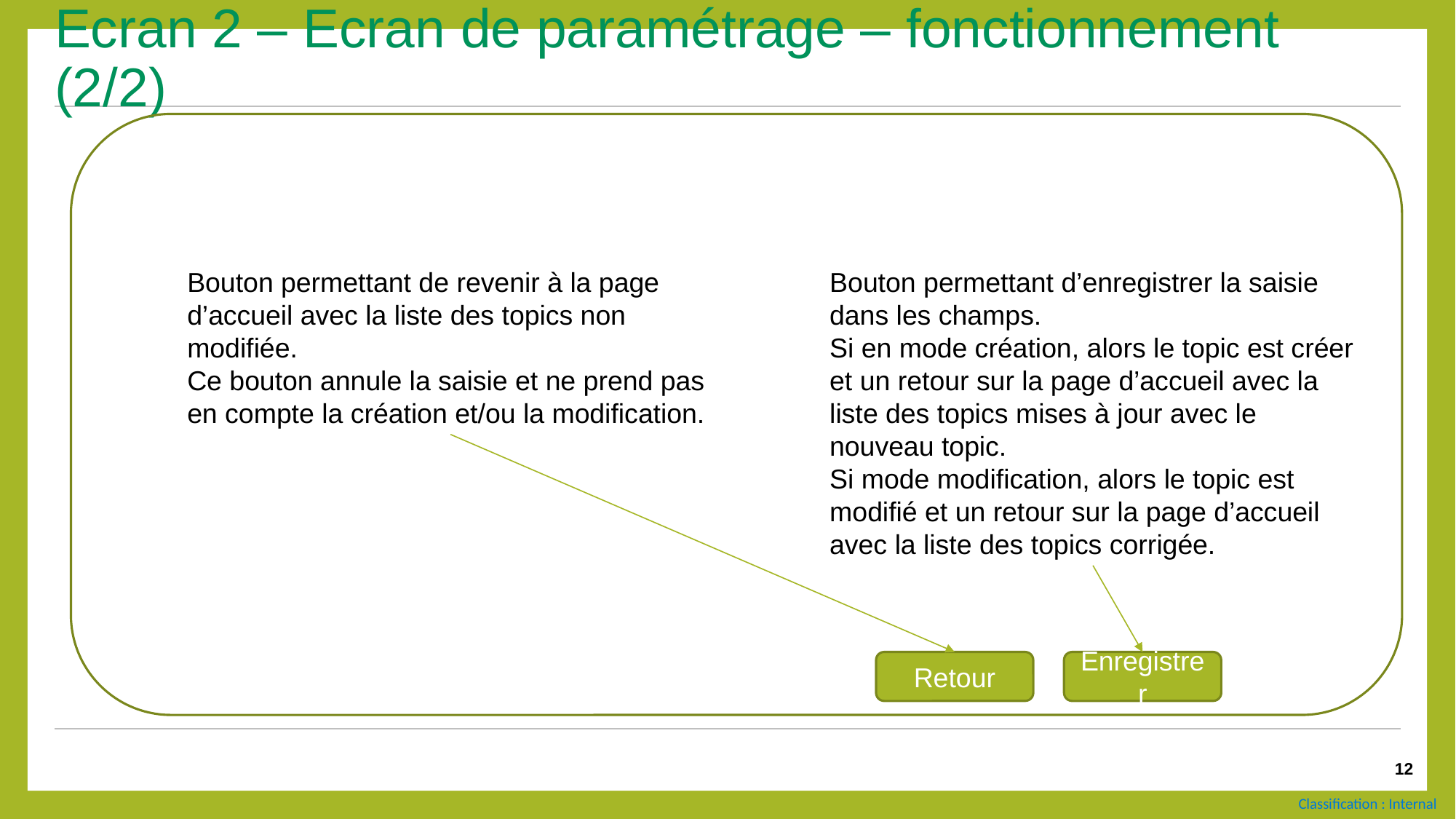

Ecran 2 – Ecran de paramétrage – fonctionnement (2/2)

Bouton permettant de revenir à la page d’accueil avec la liste des topics non modifiée.
Ce bouton annule la saisie et ne prend pas en compte la création et/ou la modification.
Bouton permettant d’enregistrer la saisie dans les champs.
Si en mode création, alors le topic est créer et un retour sur la page d’accueil avec la liste des topics mises à jour avec le nouveau topic.
Si mode modification, alors le topic est modifié et un retour sur la page d’accueil avec la liste des topics corrigée.
Retour
Enregistrer
12